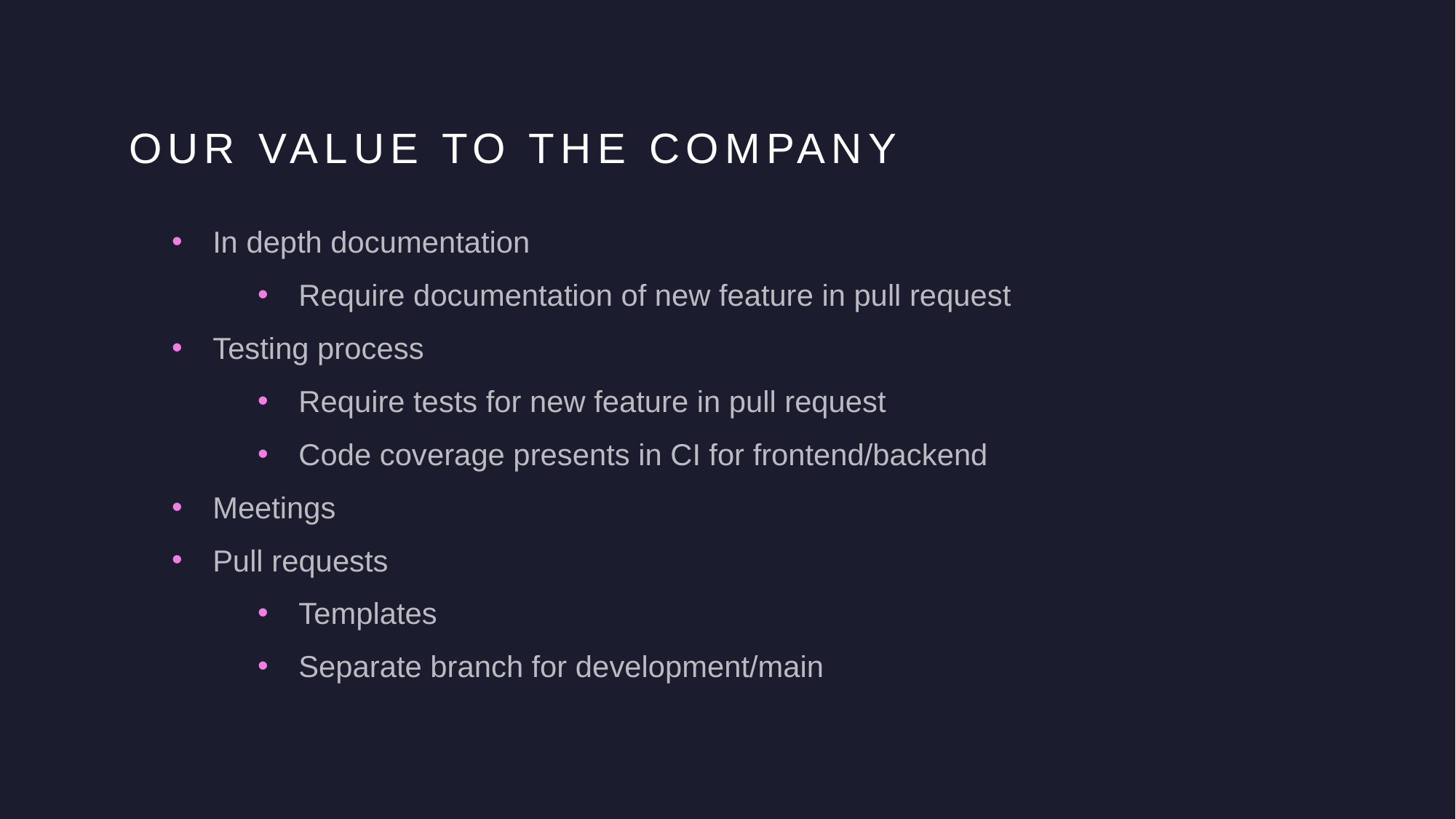

# Our value to the company
In depth documentation
Require documentation of new feature in pull request
Testing process
Require tests for new feature in pull request
Code coverage presents in CI for frontend/backend
Meetings
Pull requests
Templates
Separate branch for development/main